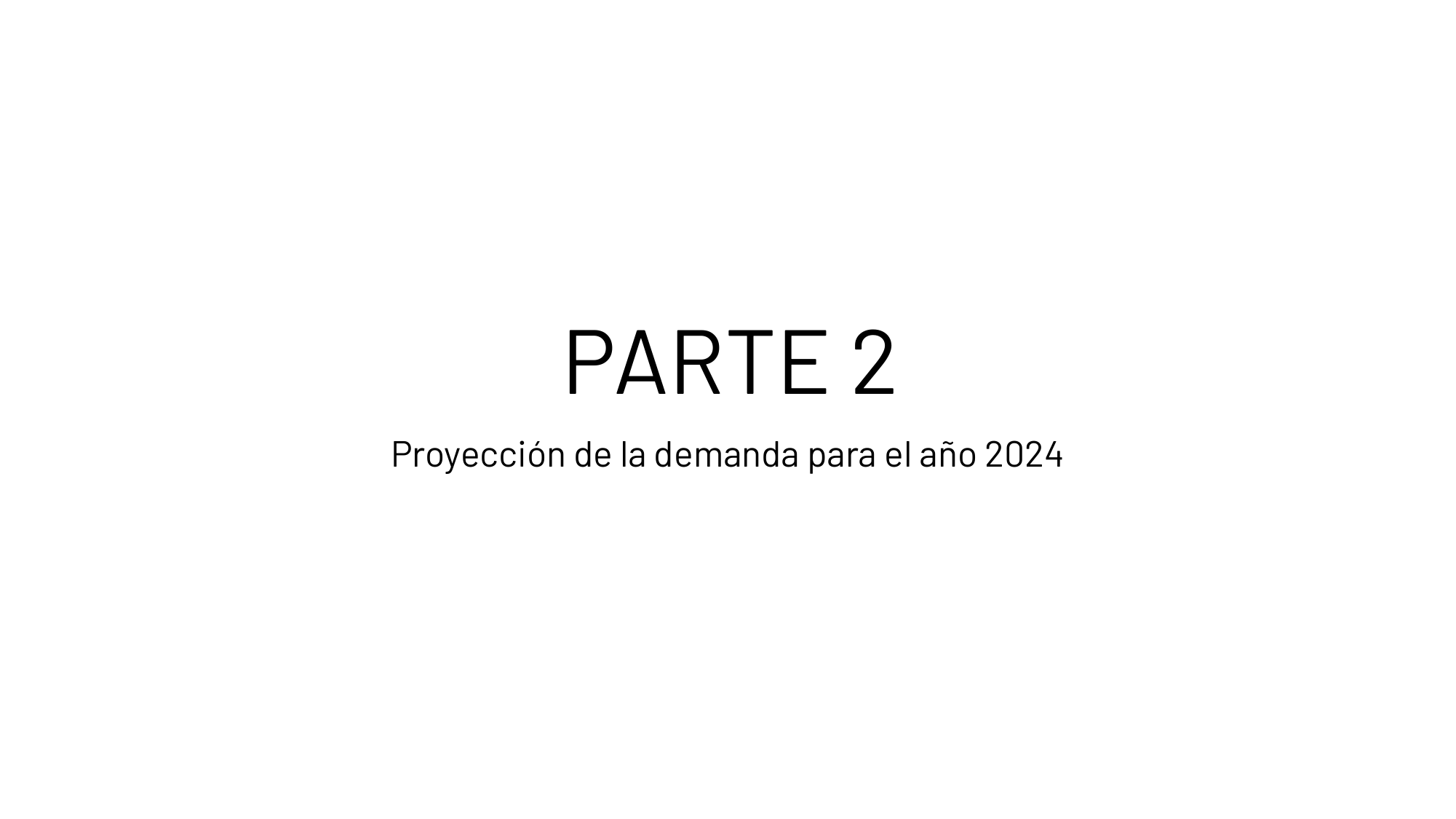

# PARTE 2
Proyección de la demanda para el año 2024